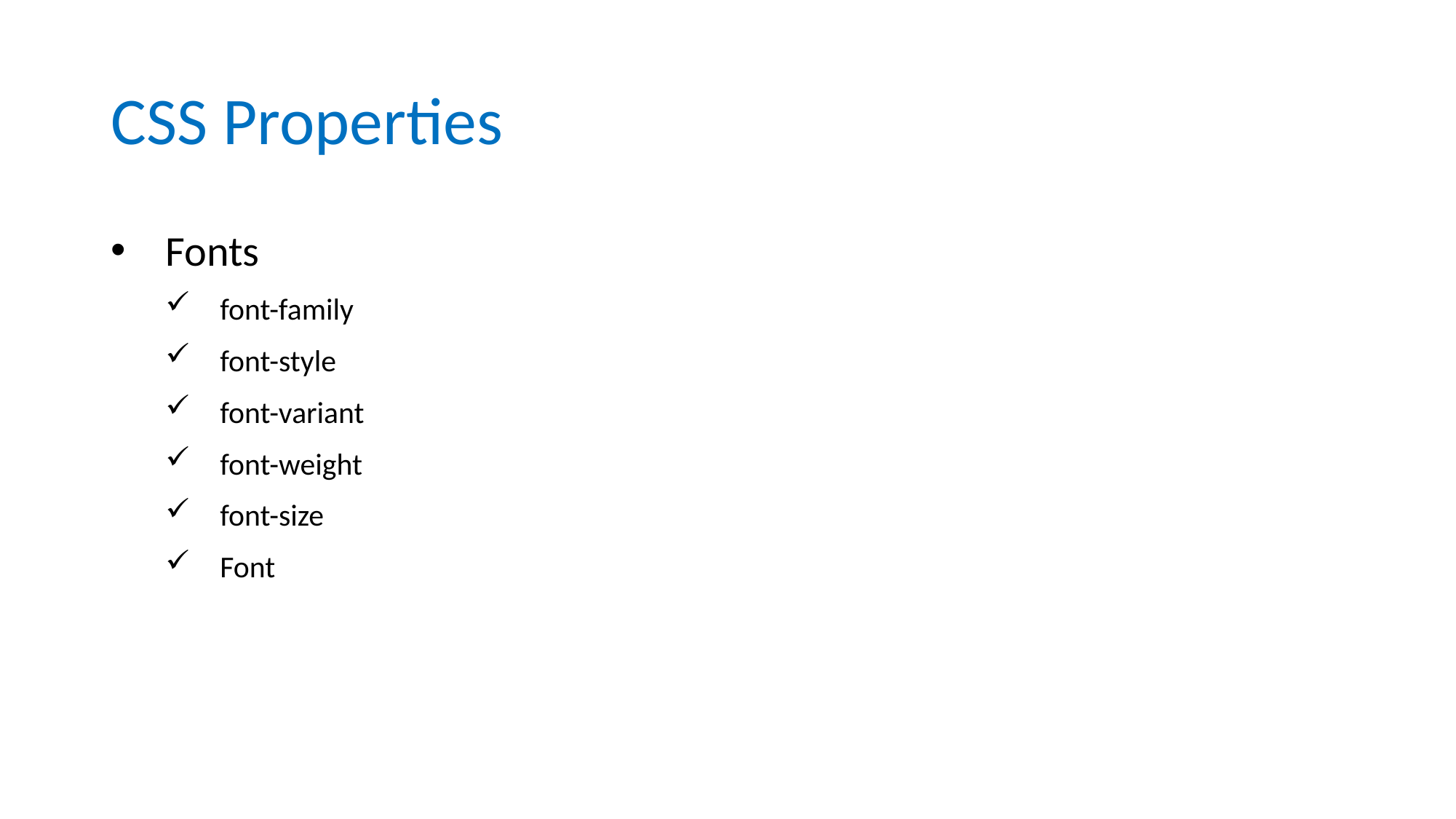

# CSS Properties
Fonts
font-family
font-style
font-variant
font-weight
font-size
Font